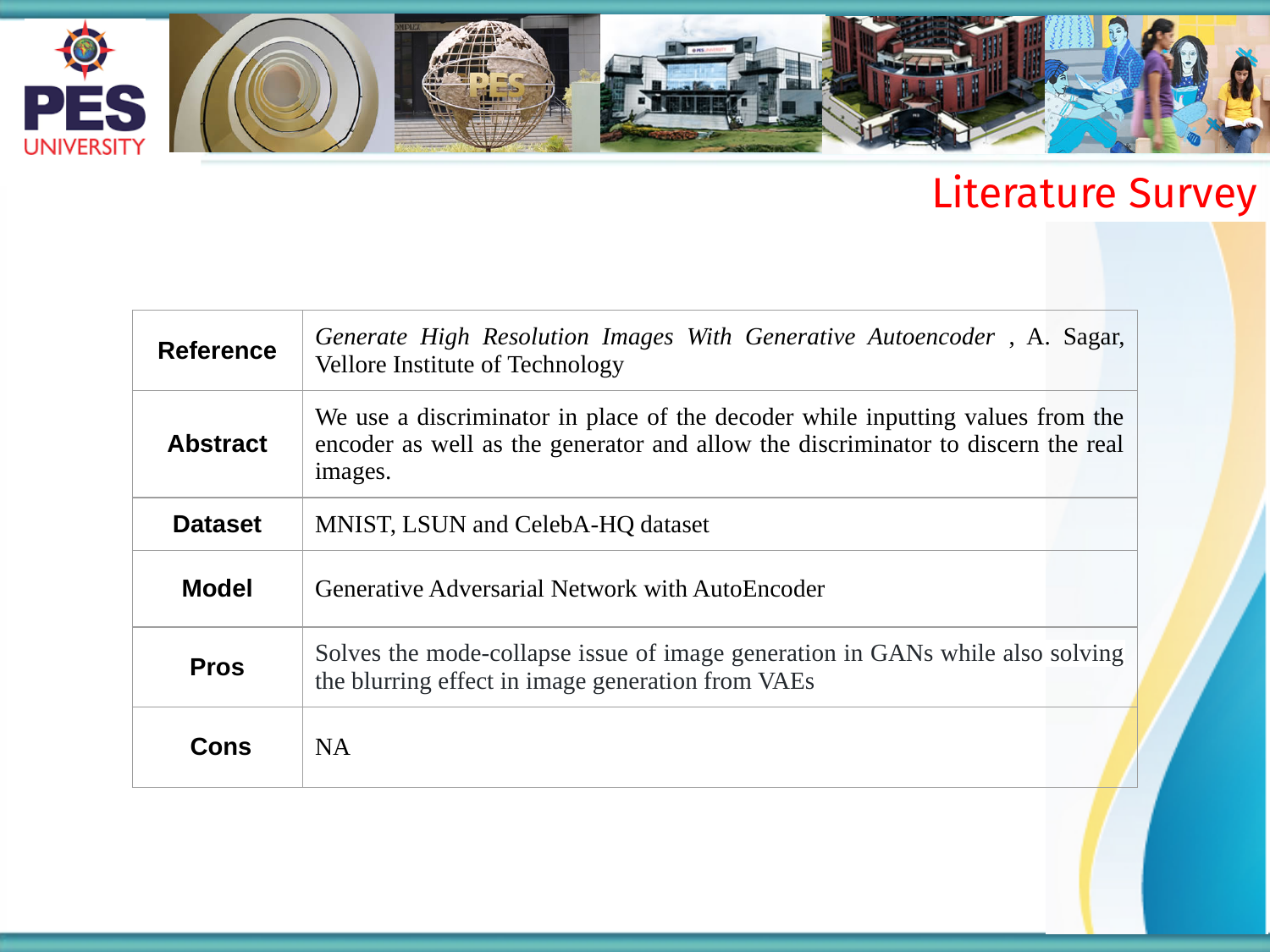

Literature Survey

| Reference | Generate High Resolution Images With Generative Autoencoder , A. Sagar, Vellore Institute of Technology |
| --- | --- |
| Abstract | We use a discriminator in place of the decoder while inputting values from the encoder as well as the generator and allow the discriminator to discern the real images. |
| Dataset | MNIST, LSUN and CelebA-HQ dataset |
| Model | Generative Adversarial Network with AutoEncoder |
| Pros | Solves the mode-collapse issue of image generation in GANs while also solving the blurring effect in image generation from VAEs |
| Cons | NA |